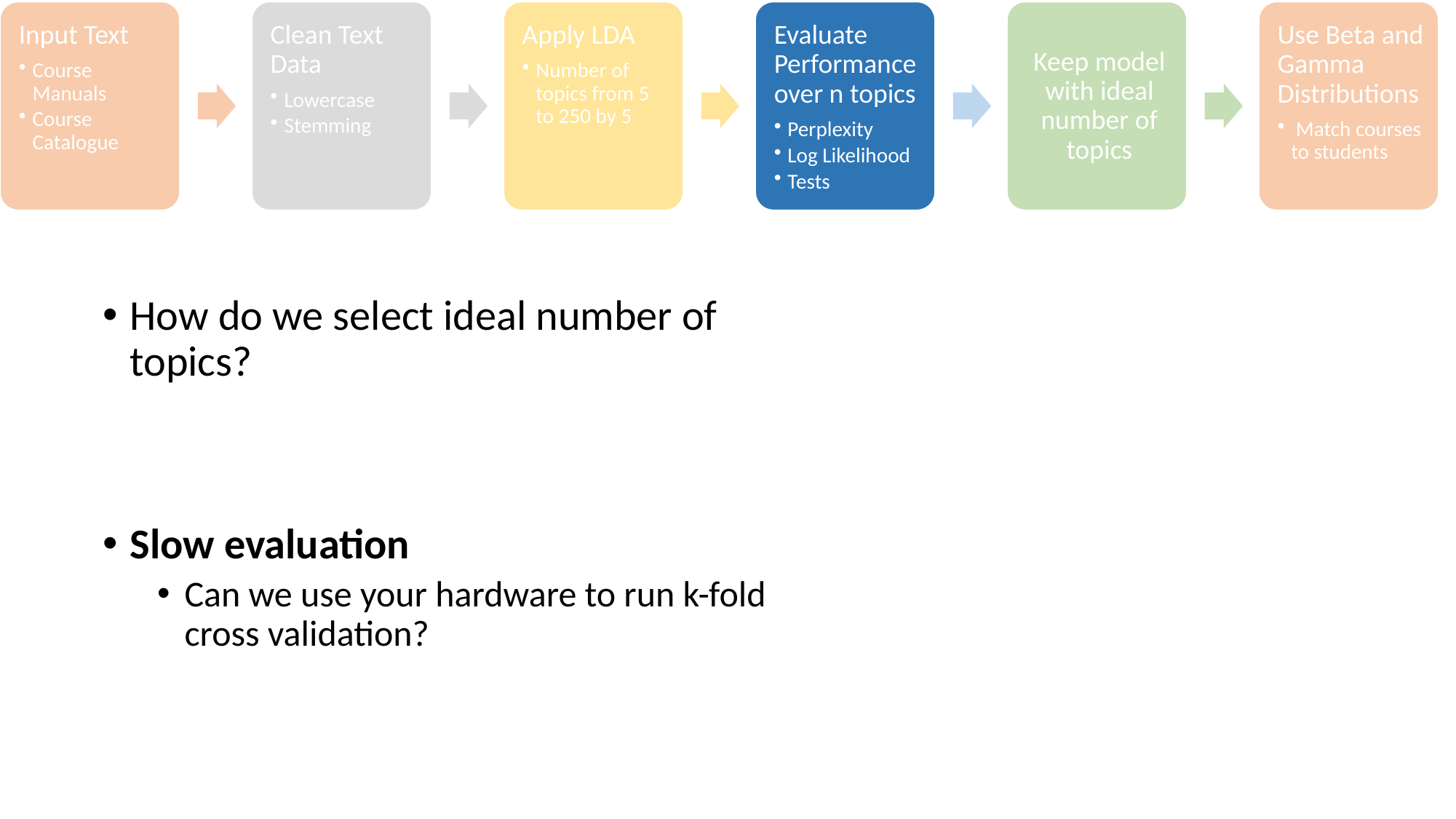

Input Text
Course Manuals
Course Catalogue

Clean Text Data
Lowercase
Stemming

Apply LDA
Number of topics from 5 to 250 by 5

Evaluate Performance over n topics
Perplexity
Log Likelihood
Tests

Keep model with ideal number of topics

Use Beta and Gamma Distributions
 Match courses to students
How do we select ideal number of topics?

Slow evaluation
Can we use your hardware to run k-fold cross validation?